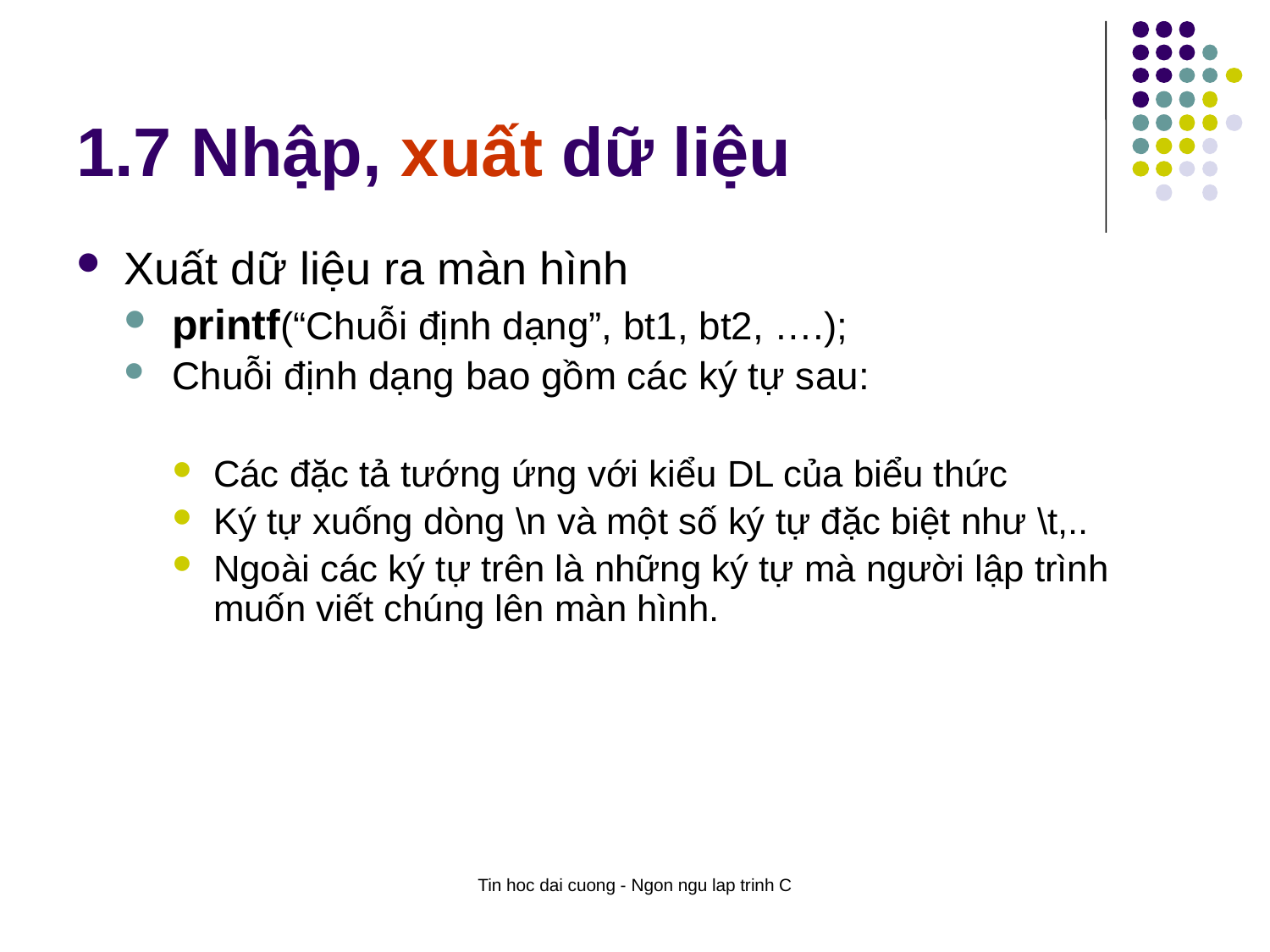

# 1.7 Nhập, xuất dữ liệu
Xuất dữ liệu ra màn hình
printf(“Chuỗi định dạng”, bt1, bt2, ….);
Chuỗi định dạng bao gồm các ký tự sau:

Các đặc tả tướng ứng với kiểu DL của biểu thức
Ký tự xuống dòng \n và một số ký tự đặc biệt như \t,..
Ngoài các ký tự trên là những ký tự mà người lập trình muốn viết chúng lên màn hình.

Tin hoc dai cuong - Ngon ngu lap trinh C